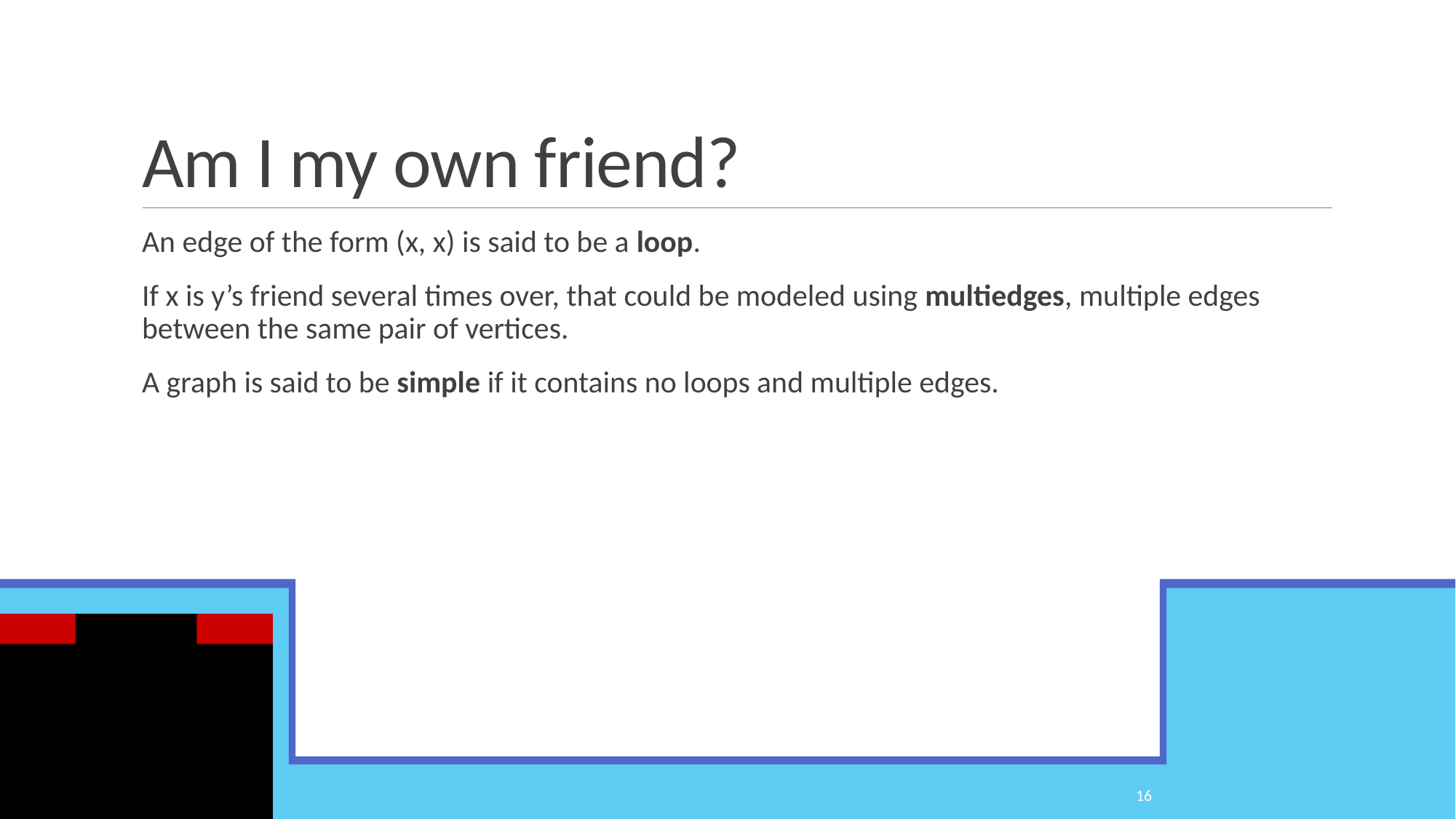

# Am I my own friend?
An edge of the form (x, x) is said to be a loop.
If x is y’s friend several times over, that could be modeled using multiedges, multiple edges between the same pair of vertices.
A graph is said to be simple if it contains no loops and multiple edges.
16